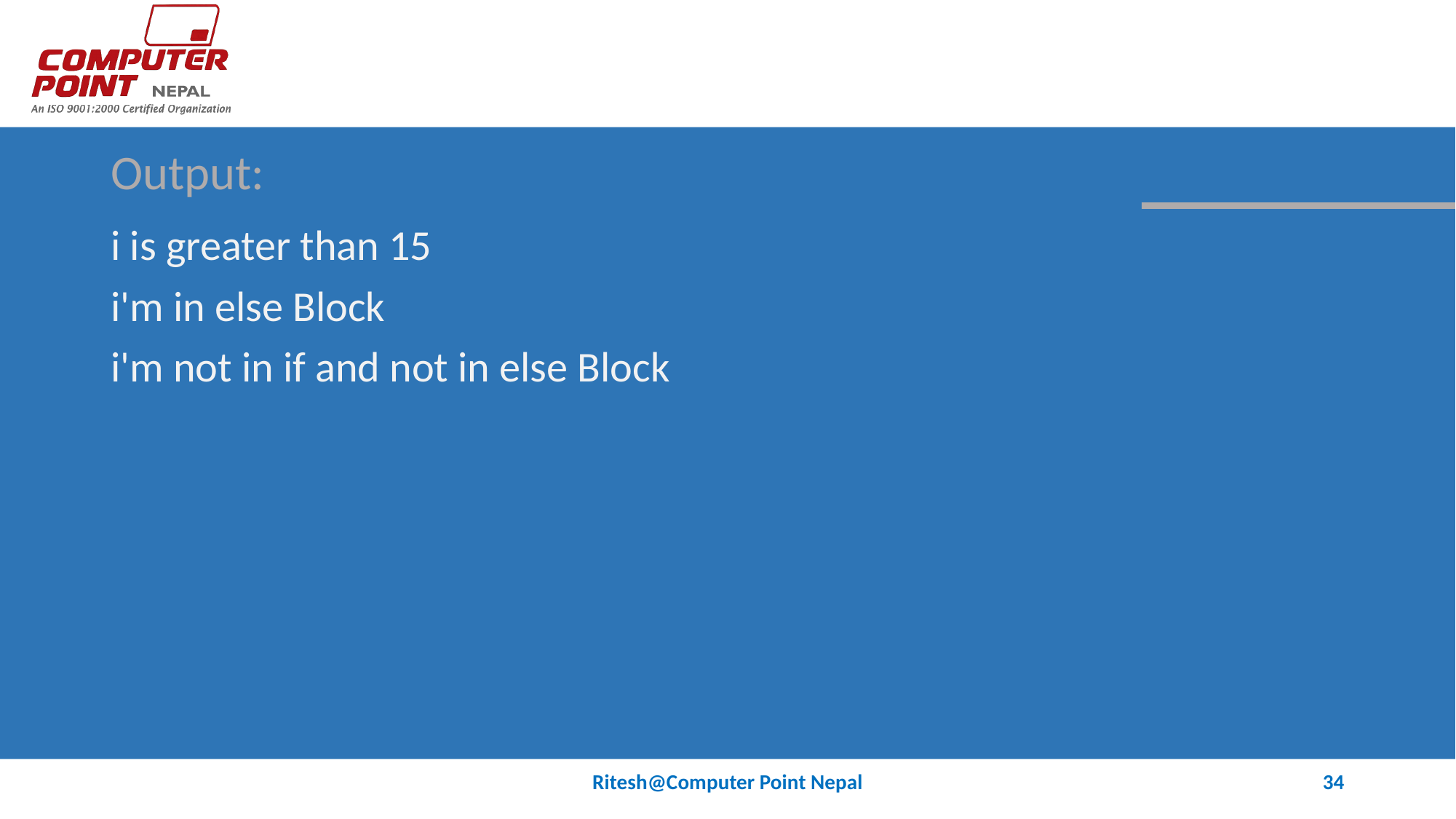

# Output:
i is greater than 15
i'm in else Block
i'm not in if and not in else Block

Ritesh@Computer Point Nepal

34